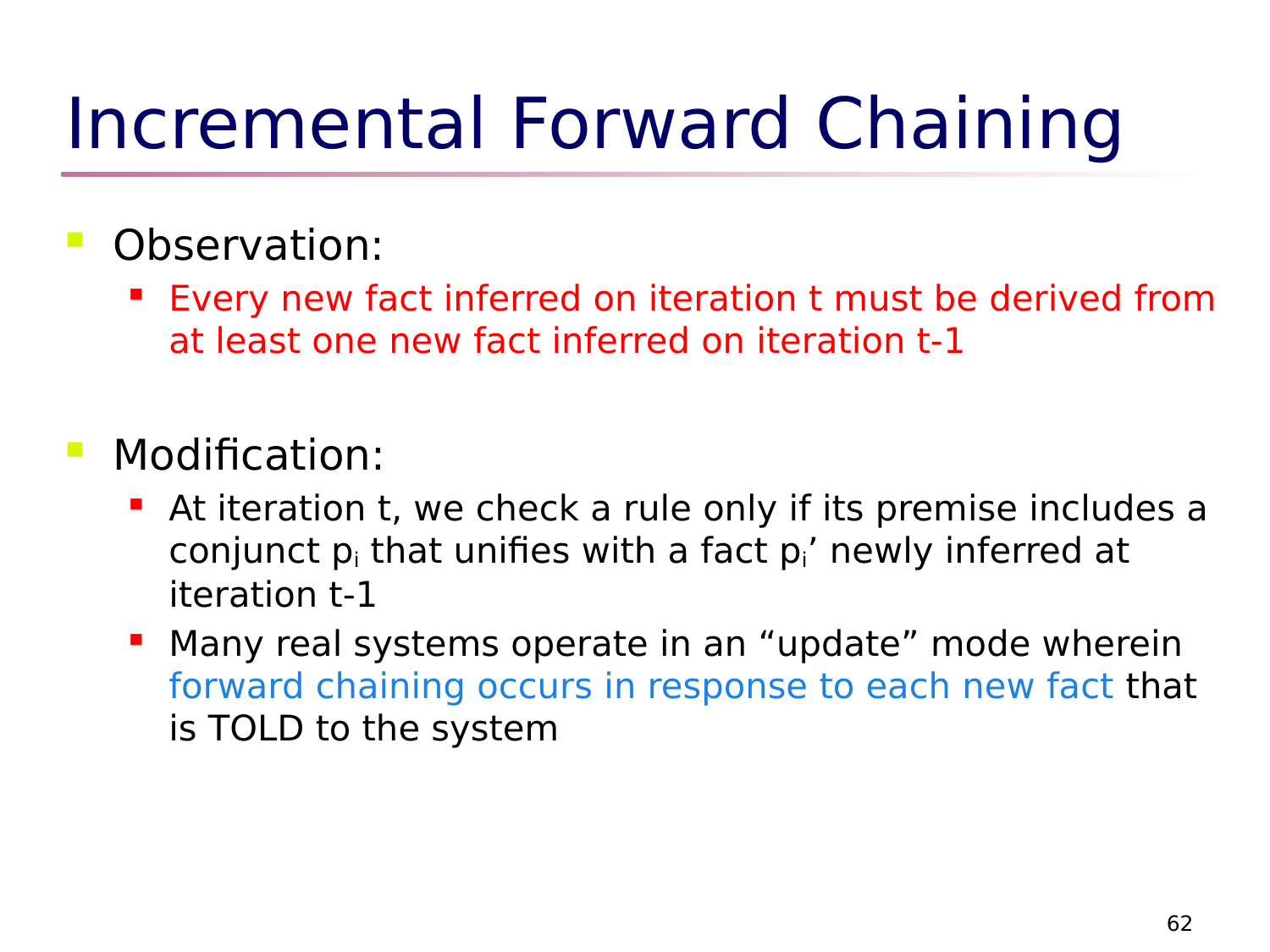

# Incremental Forward Chaining
Observation:
Every new fact inferred on iteration t must be derived from at least one new fact inferred on iteration t-1

Modification:
At iteration t, we check a rule only if its premise includes a conjunct pi that unifies with a fact pi’ newly inferred at iteration t-1
Many real systems operate in an “update” mode wherein forward chaining occurs in response to each new fact that is TOLD to the system
62